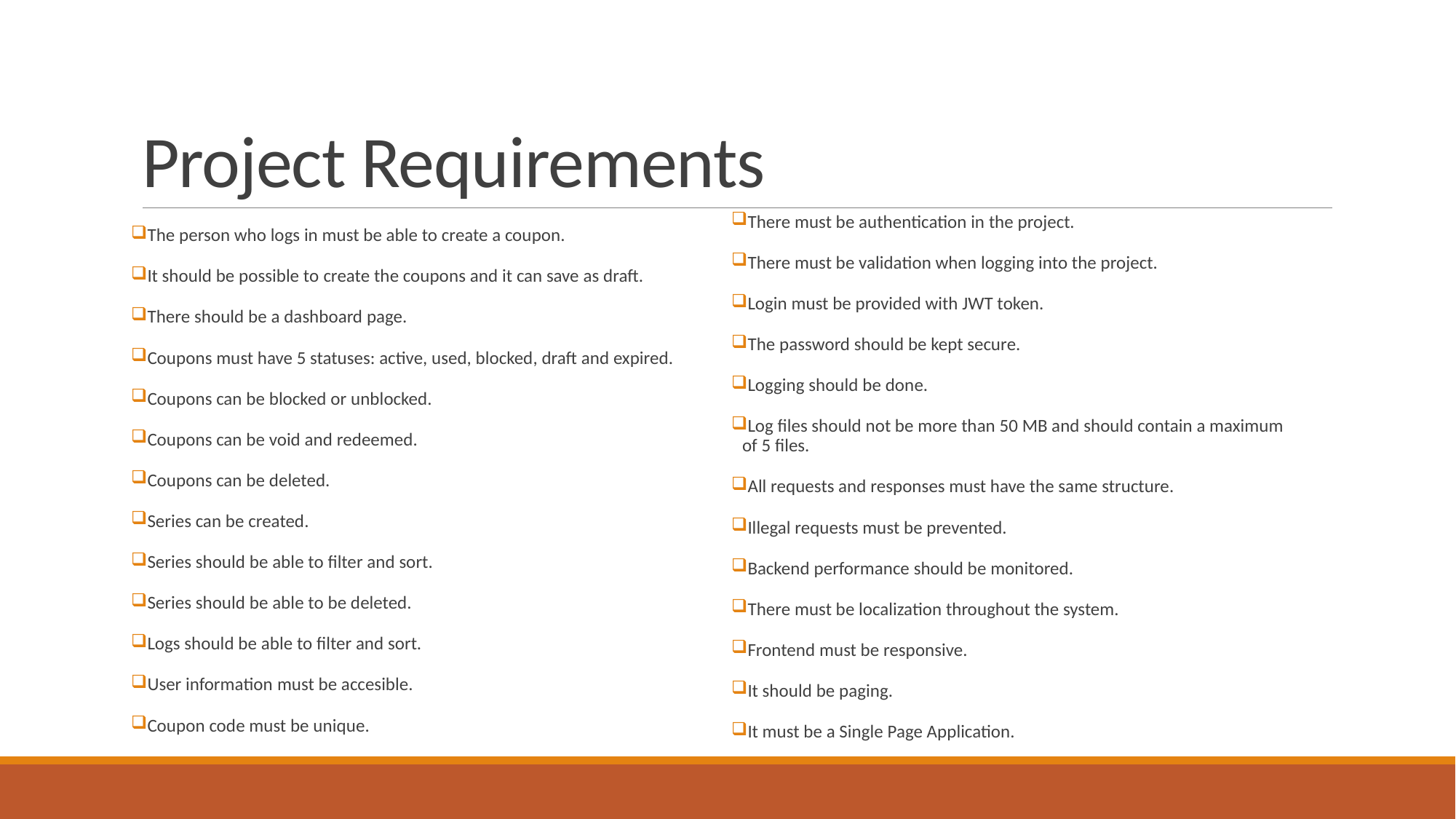

# Project Requirements
There must be authentication in the project.
There must be validation when logging into the project.
Login must be provided with JWT token.
The password should be kept secure.
Logging should be done.
Log files should not be more than 50 MB and should contain a maximum of 5 files.
All requests and responses must have the same structure.
Illegal requests must be prevented.
Backend performance should be monitored.
There must be localization throughout the system.
Frontend must be responsive.
It should be paging.
It must be a Single Page Application.
The person who logs in must be able to create a coupon.
It should be possible to create the coupons and it can save as draft.
There should be a dashboard page.
Coupons must have 5 statuses: active, used, blocked, draft and expired.
Coupons can be blocked or unblocked.
Coupons can be void and redeemed.
Coupons can be deleted.
Series can be created.
Series should be able to filter and sort.
Series should be able to be deleted.
Logs should be able to filter and sort.
User information must be accesible.
Coupon code must be unique.